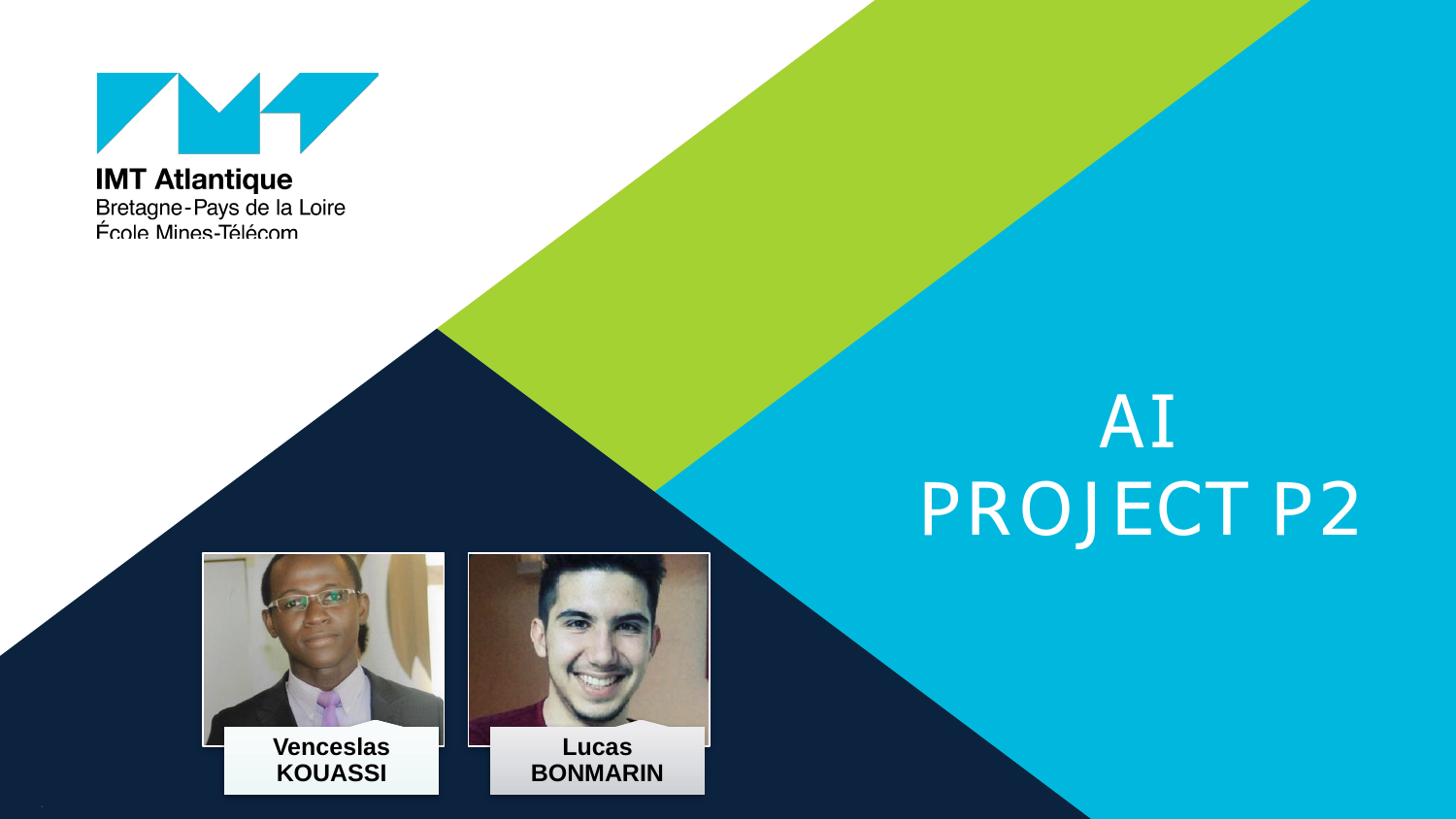

AI
PROJECT P2
Venceslas KOUASSI
Lucas BONMARIN
1